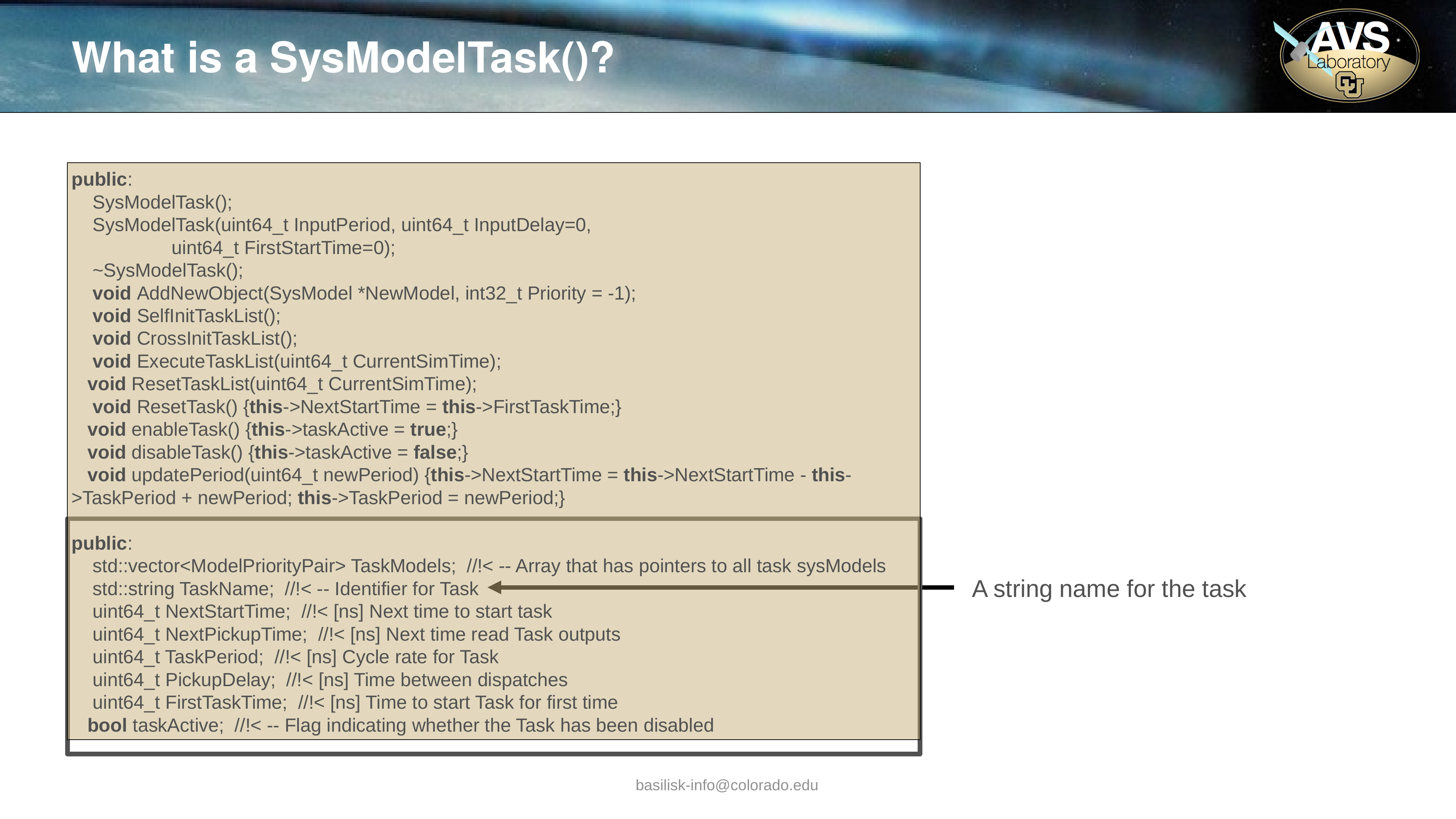

# What is a SysModelTask()?
public:
    SysModelTask();
    SysModelTask(uint64_t InputPeriod, uint64_t InputDelay=0,
                   uint64_t FirstStartTime=0);
    ~SysModelTask();
    void AddNewObject(SysModel *NewModel, int32_t Priority = -1);
    void SelfInitTaskList();
    void CrossInitTaskList();
    void ExecuteTaskList(uint64_t CurrentSimTime);
   void ResetTaskList(uint64_t CurrentSimTime);
    void ResetTask() {this->NextStartTime = this->FirstTaskTime;}
   void enableTask() {this->taskActive = true;}
   void disableTask() {this->taskActive = false;}
   void updatePeriod(uint64_t newPeriod) {this->NextStartTime = this->NextStartTime - this->TaskPeriod + newPeriod; this->TaskPeriod = newPeriod;}
public:
    std::vector<ModelPriorityPair> TaskModels;  //!< -- Array that has pointers to all task sysModels
    std::string TaskName;  //!< -- Identifier for Task
    uint64_t NextStartTime;  //!< [ns] Next time to start task
    uint64_t NextPickupTime;  //!< [ns] Next time read Task outputs
    uint64_t TaskPeriod;  //!< [ns] Cycle rate for Task
    uint64_t PickupDelay;  //!< [ns] Time between dispatches
    uint64_t FirstTaskTime;  //!< [ns] Time to start Task for first time
   bool taskActive;  //!< -- Flag indicating whether the Task has been disabled

A string name for the task